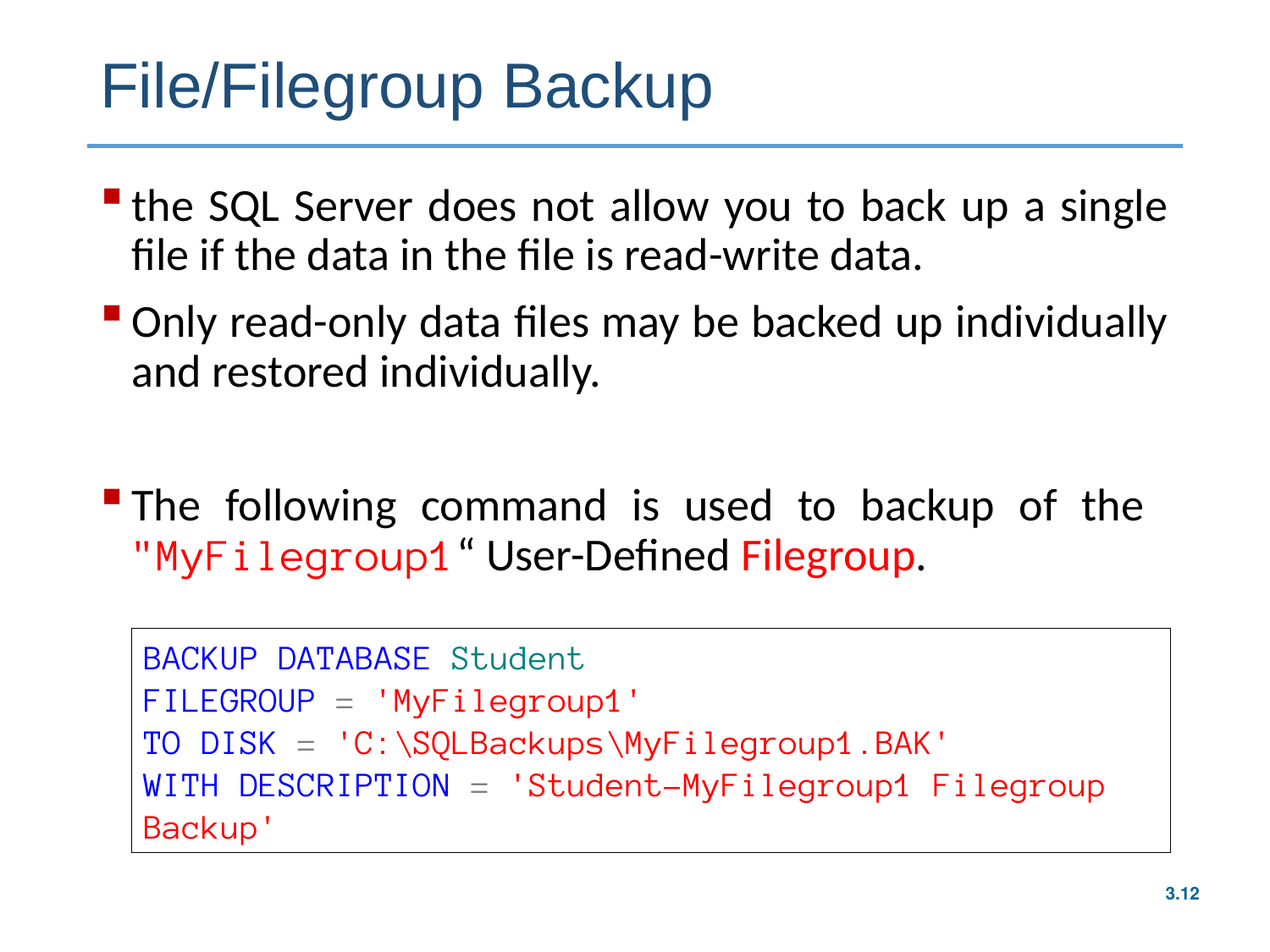

# File/Filegroup Backup
the SQL Server does not allow you to back up a single file if the data in the file is read-write data.
Only read-only data files may be backed up individually and restored individually.

The following command is used to backup of the  "MyFilegroup1“ User-Defined Filegroup.
BACKUP DATABASE Student
FILEGROUP = 'MyFilegroup1'
TO DISK = 'C:\SQLBackups\MyFilegroup1.BAK'
WITH DESCRIPTION = 'Student-MyFilegroup1 Filegroup Backup'